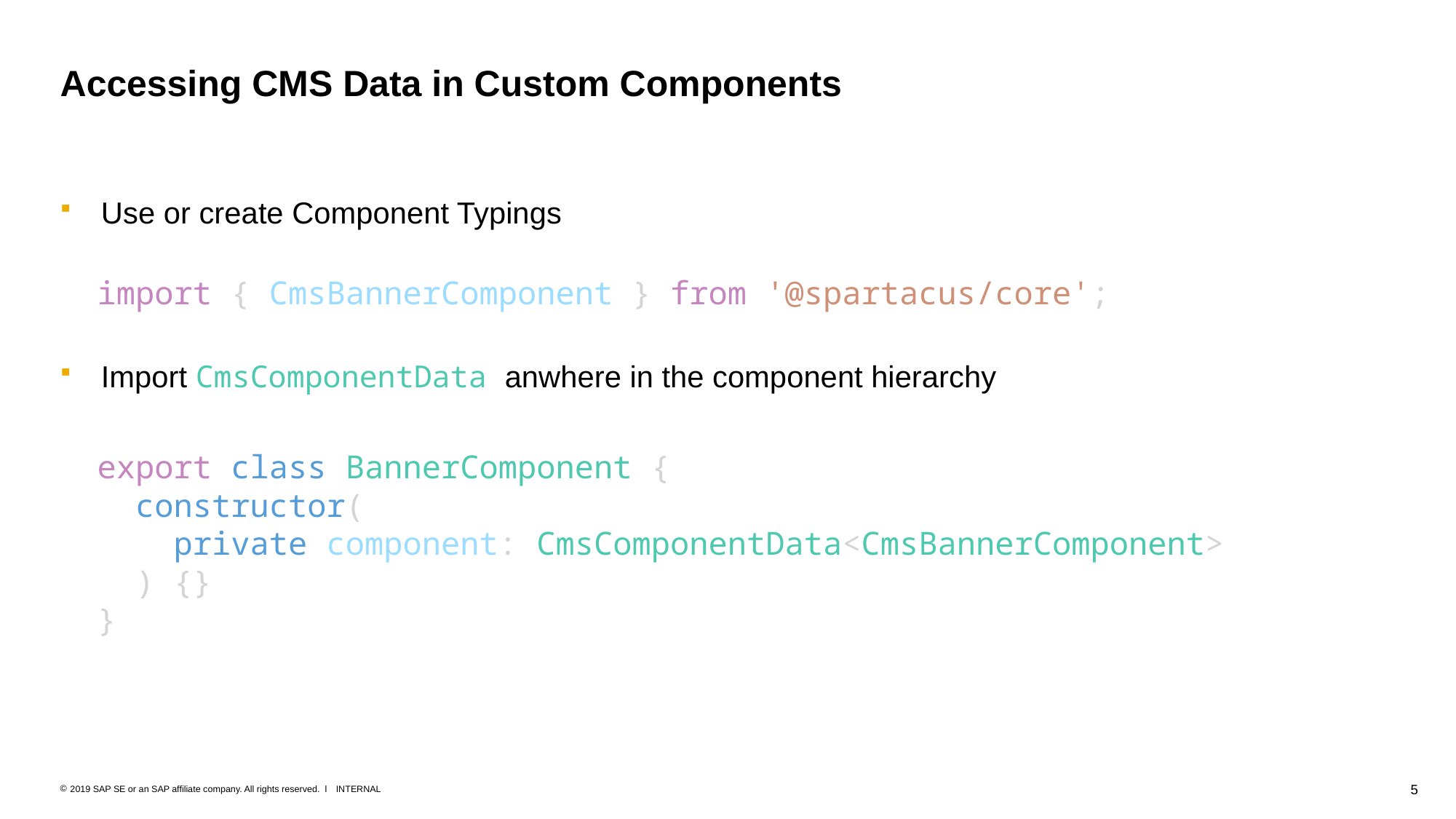

# Accessing CMS Data in Custom Components
Use or create Component Typings

Import CmsComponentData anwhere in the component hierarchy
import { CmsBannerComponent } from '@spartacus/core';
export class BannerComponent {
  constructor(
    private component: CmsComponentData<CmsBannerComponent>
  ) {}
}